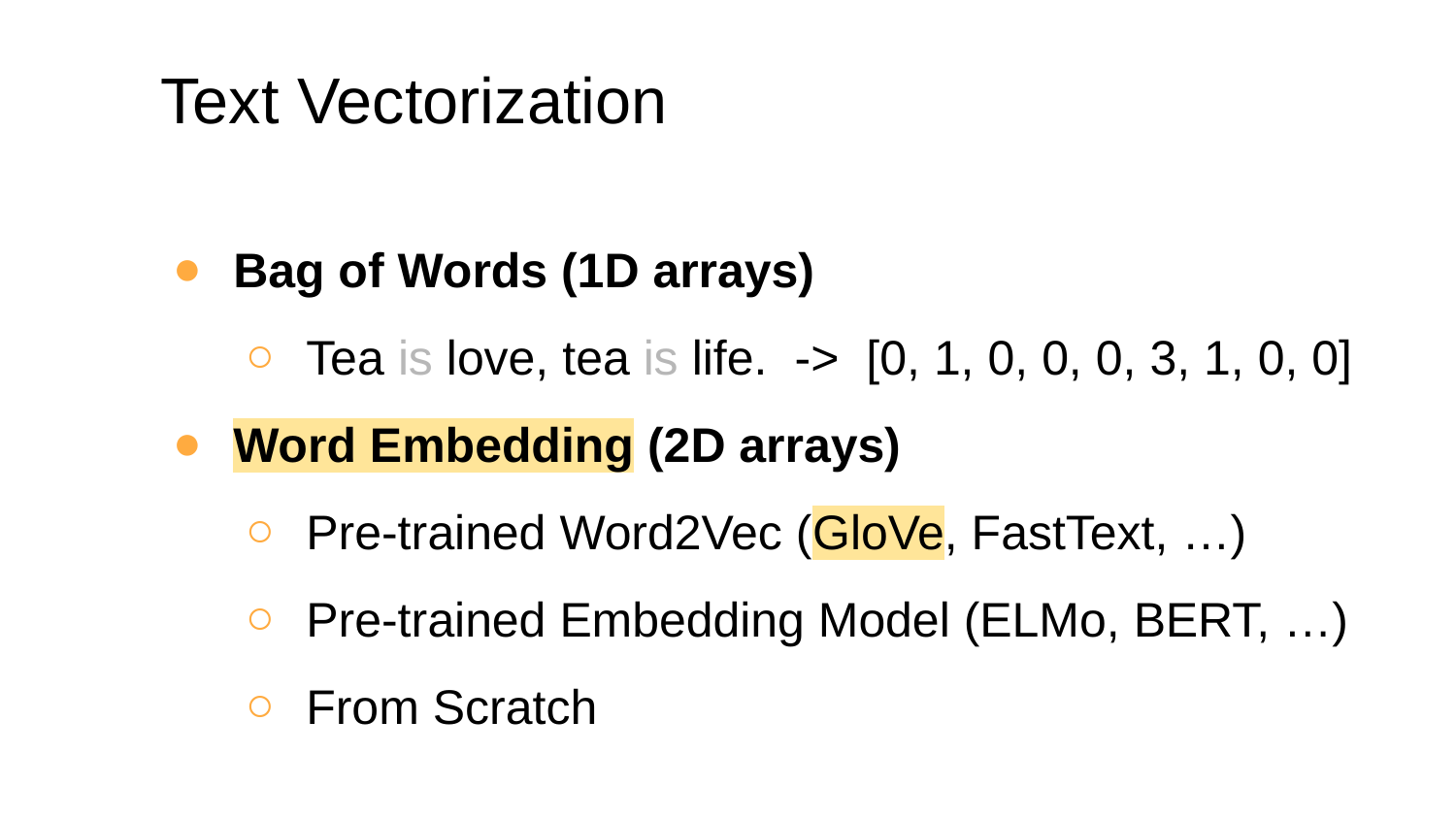

# Text Vectorization
Bag of Words (1D arrays)
Tea is love, tea is life.  ->  [0, 1, 0, 0, 0, 3, 1, 0, 0]
Word Embedding (2D arrays)
Pre-trained Word2Vec (GloVe, FastText, …)
Pre-trained Embedding Model (ELMo, BERT, …)
From Scratch